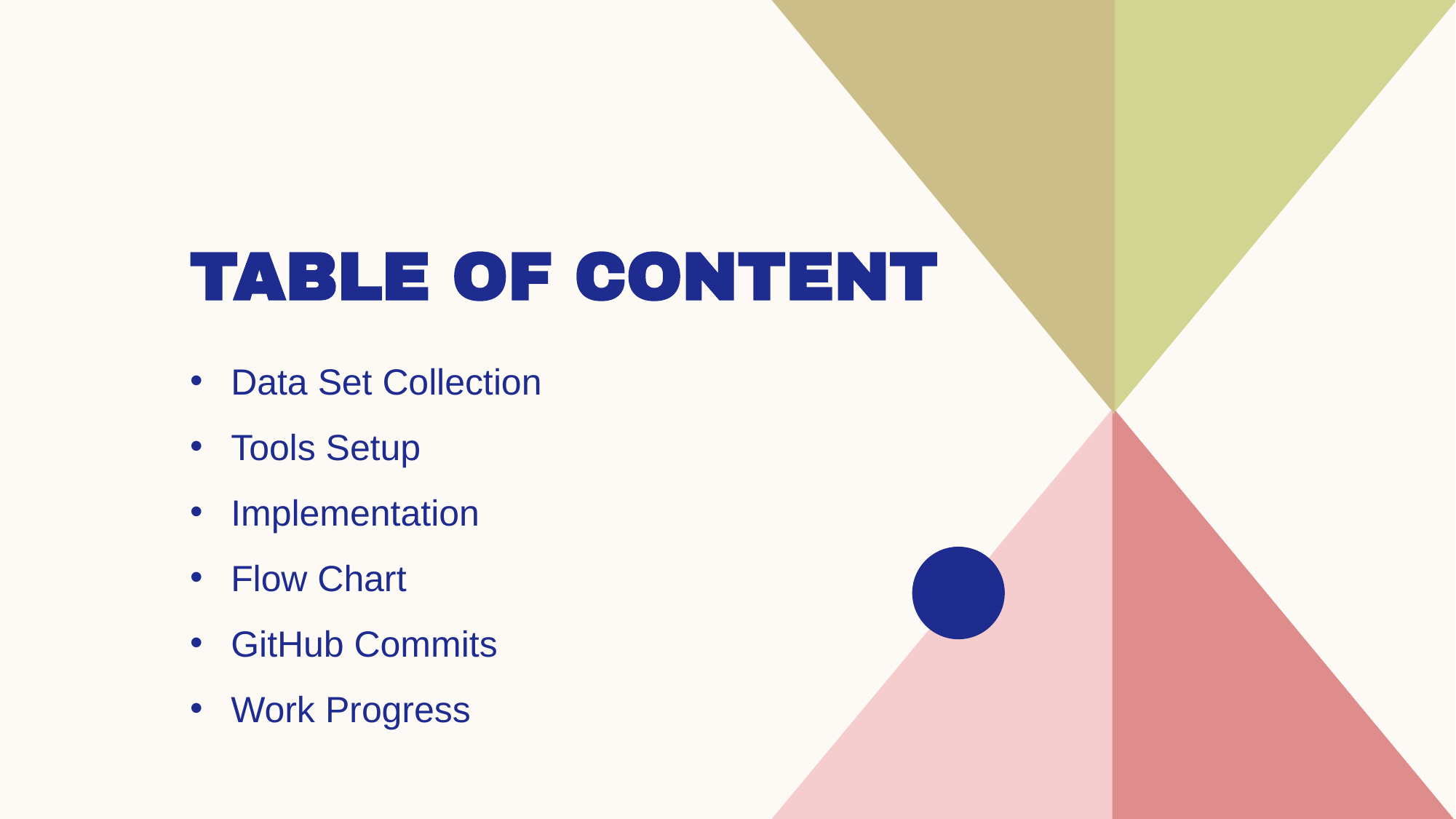

# Table of content
Data Set Collection
Tools Setup
Implementation
Flow Chart
GitHub Commits
Work Progress